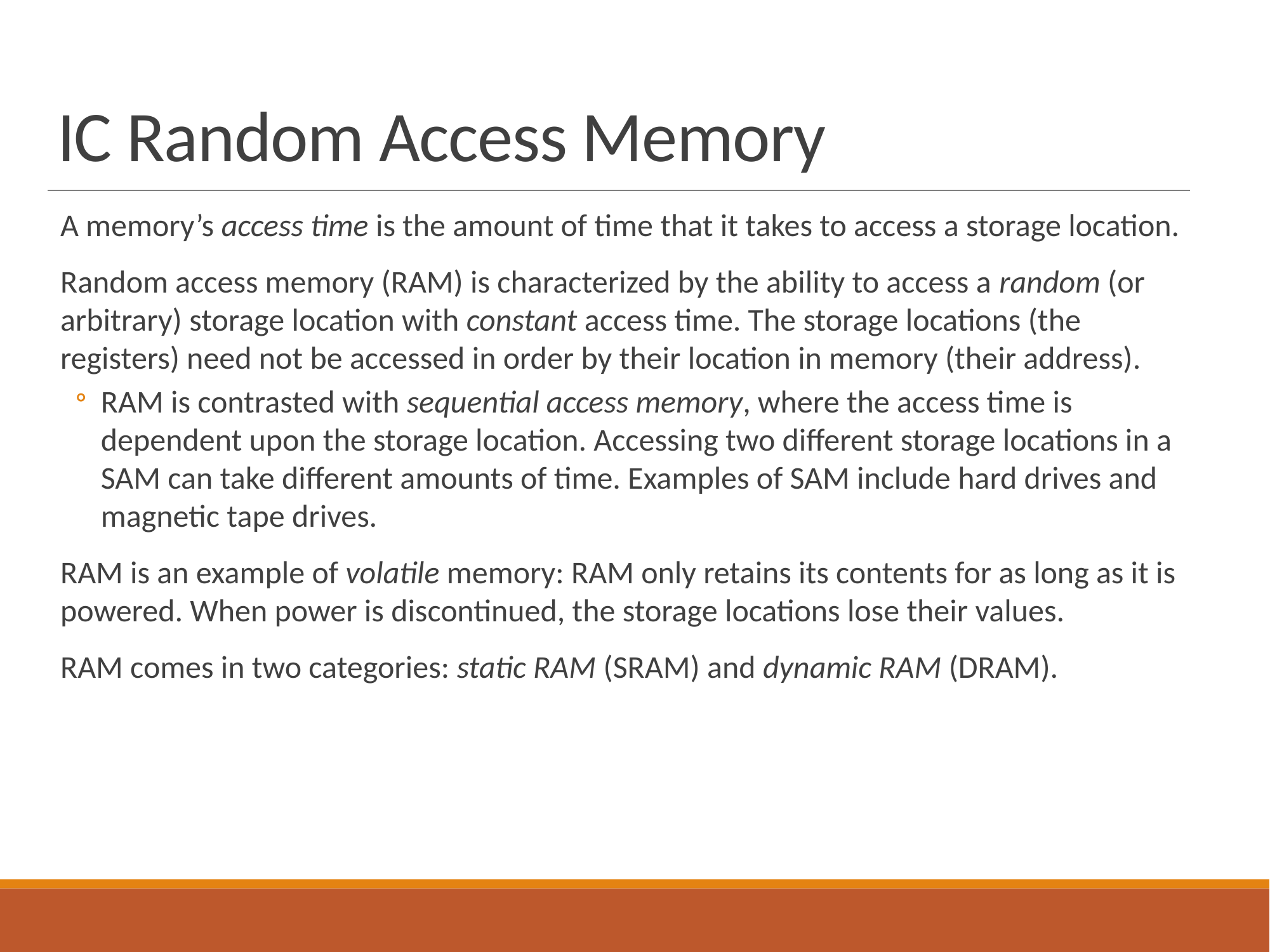

# IC Random Access Memory
A memory’s access time is the amount of time that it takes to access a storage location.
Random access memory (RAM) is characterized by the ability to access a random (or arbitrary) storage location with constant access time. The storage locations (the registers) need not be accessed in order by their location in memory (their address).
RAM is contrasted with sequential access memory, where the access time is dependent upon the storage location. Accessing two different storage locations in a SAM can take different amounts of time. Examples of SAM include hard drives and magnetic tape drives.
RAM is an example of volatile memory: RAM only retains its contents for as long as it is powered. When power is discontinued, the storage locations lose their values.
RAM comes in two categories: static RAM (SRAM) and dynamic RAM (DRAM).